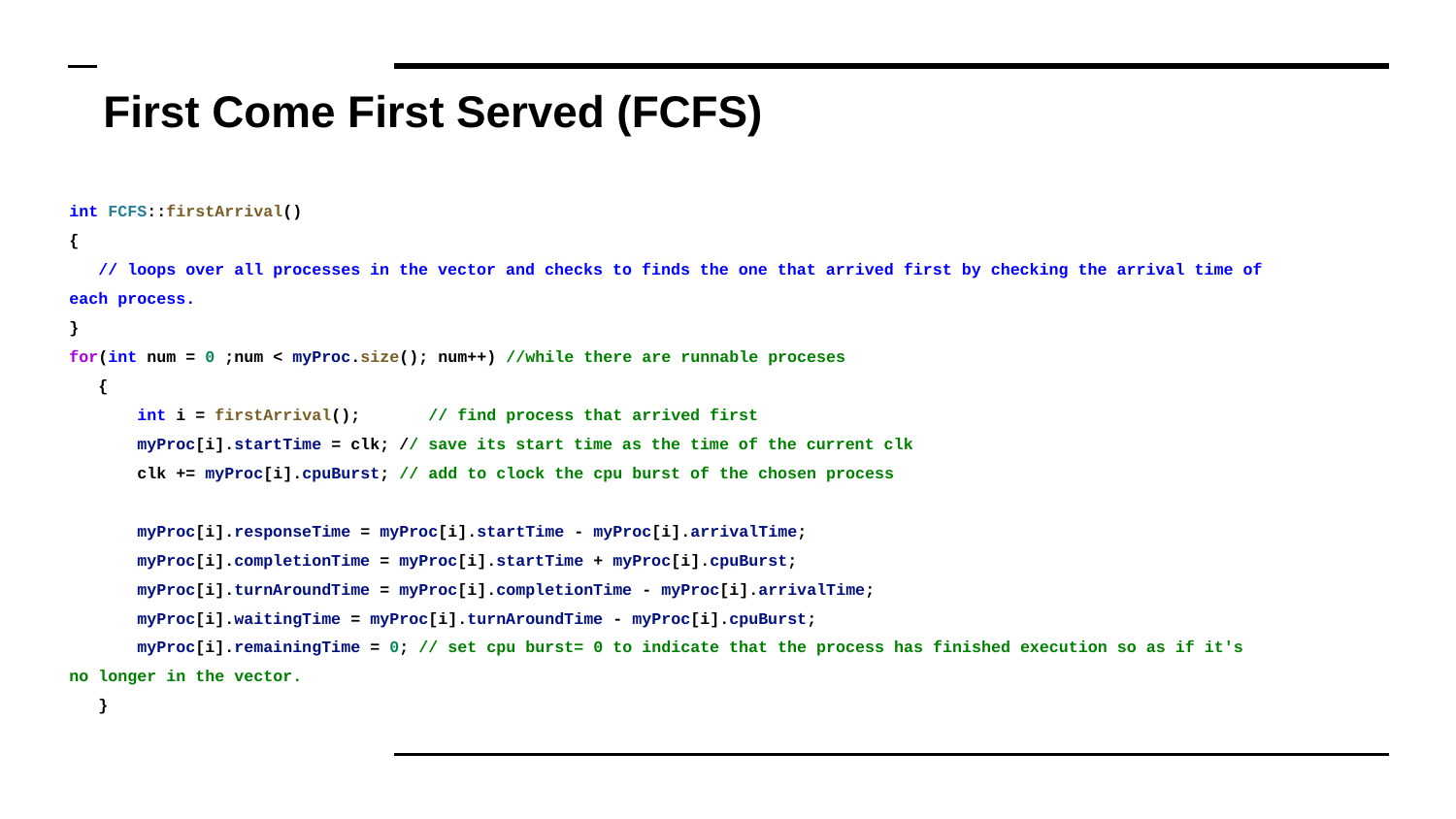

# First Come First Served (FCFS)

int FCFS::firstArrival()
{
   // loops over all processes in the vector and checks to finds the one that arrived first by checking the arrival time of each process.
}
for(int num = 0 ;num < myProc.size(); num++) //while there are runnable proceses
   {
       int i = firstArrival();       // find process that arrived first
       myProc[i].startTime = clk; // save its start time as the time of the current clk
       clk += myProc[i].cpuBurst; // add to clock the cpu burst of the chosen process

       myProc[i].responseTime = myProc[i].startTime - myProc[i].arrivalTime;
       myProc[i].completionTime = myProc[i].startTime + myProc[i].cpuBurst;
       myProc[i].turnAroundTime = myProc[i].completionTime - myProc[i].arrivalTime;
       myProc[i].waitingTime = myProc[i].turnAroundTime - myProc[i].cpuBurst;
       myProc[i].remainingTime = 0; // set cpu burst= 0 to indicate that the process has finished execution so as if it's no longer in the vector.
   }